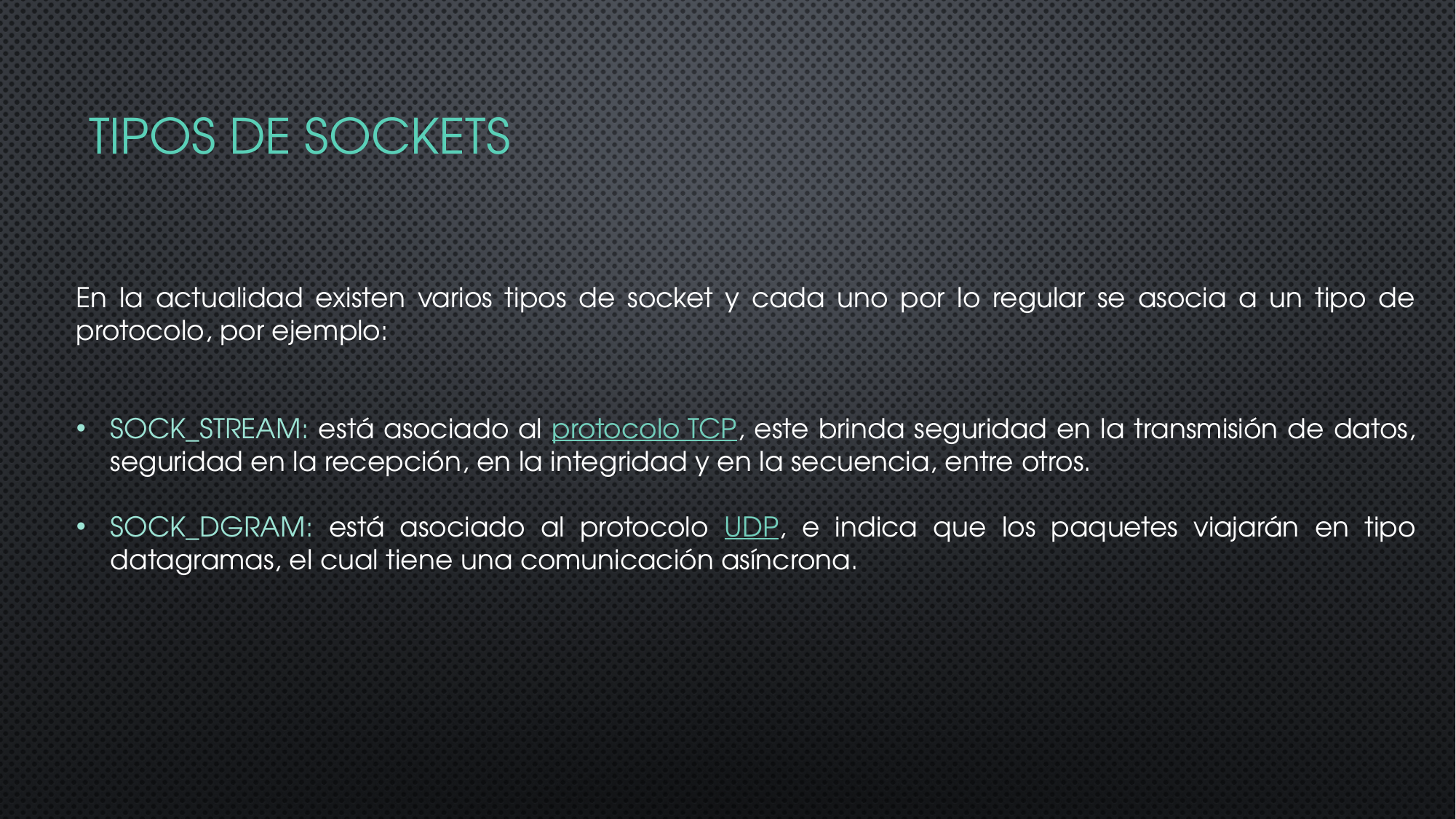

# TIPOS DE SOCKETS
En la actualidad existen varios tipos de socket y cada uno por lo regular se asocia a un tipo de protocolo, por ejemplo:

SOCK_STREAM: está asociado al protocolo TCP, este brinda seguridad en la transmisión de datos, seguridad en la recepción, en la integridad y en la secuencia, entre otros.

SOCK_DGRAM: está asociado al protocolo UDP, e indica que los paquetes viajarán en tipo datagramas, el cual tiene una comunicación asíncrona.